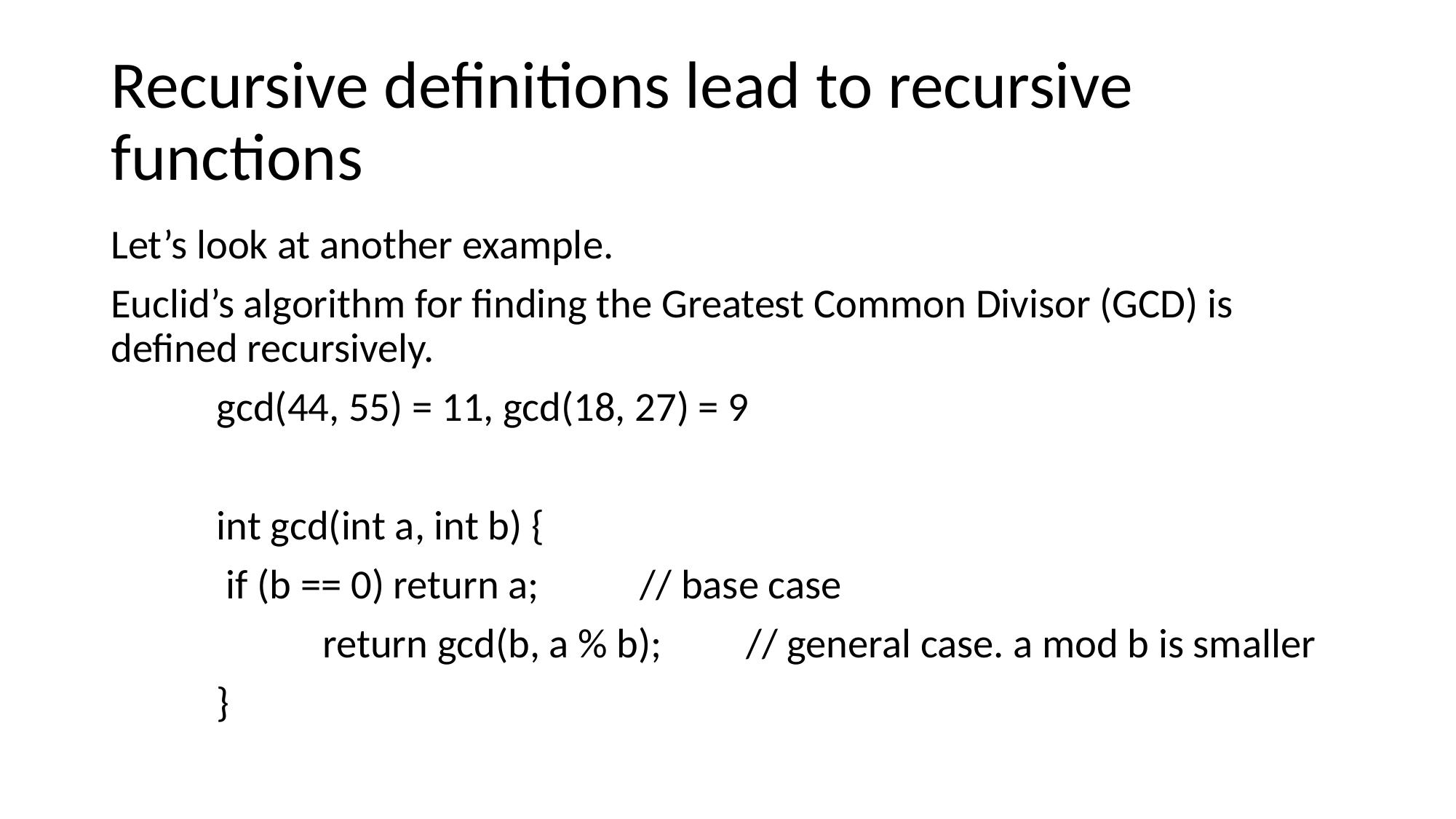

# Recursive definitions lead to recursive functions
Let’s look at another example.
Euclid’s algorithm for finding the Greatest Common Divisor (GCD) is defined recursively.
	gcd(44, 55) = 11, gcd(18, 27) = 9

	int gcd(int a, int b) {
		 if (b == 0) return a;	// base case
	 	return gcd(b, a % b);	// general case. a mod b is smaller
	}